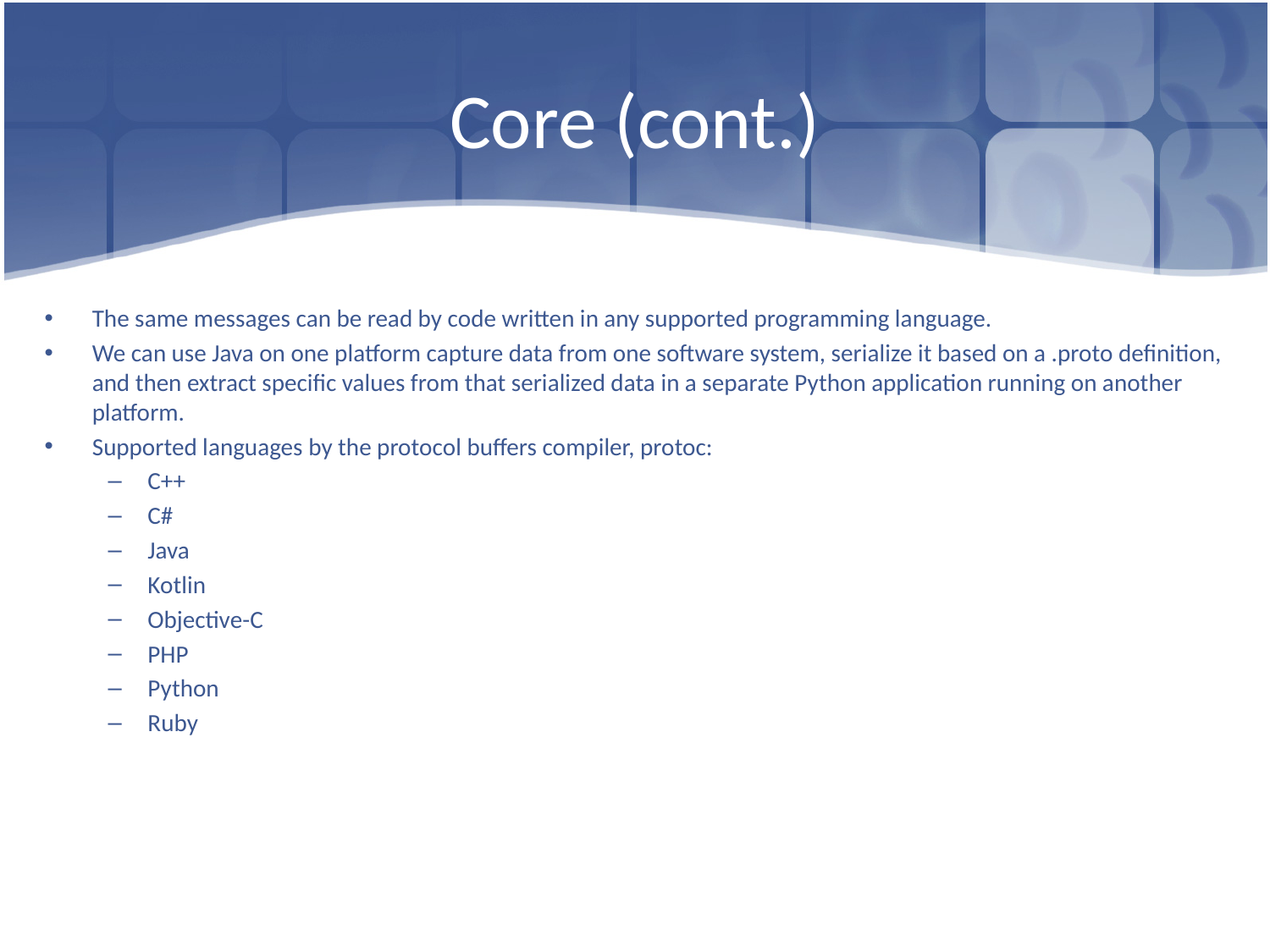

# Core (cont.)
The same messages can be read by code written in any supported programming language.
We can use Java on one platform capture data from one software system, serialize it based on a .proto definition, and then extract specific values from that serialized data in a separate Python application running on another platform.
Supported languages by the protocol buffers compiler, protoc:
C++
C#
Java
Kotlin
Objective-C
PHP
Python
Ruby